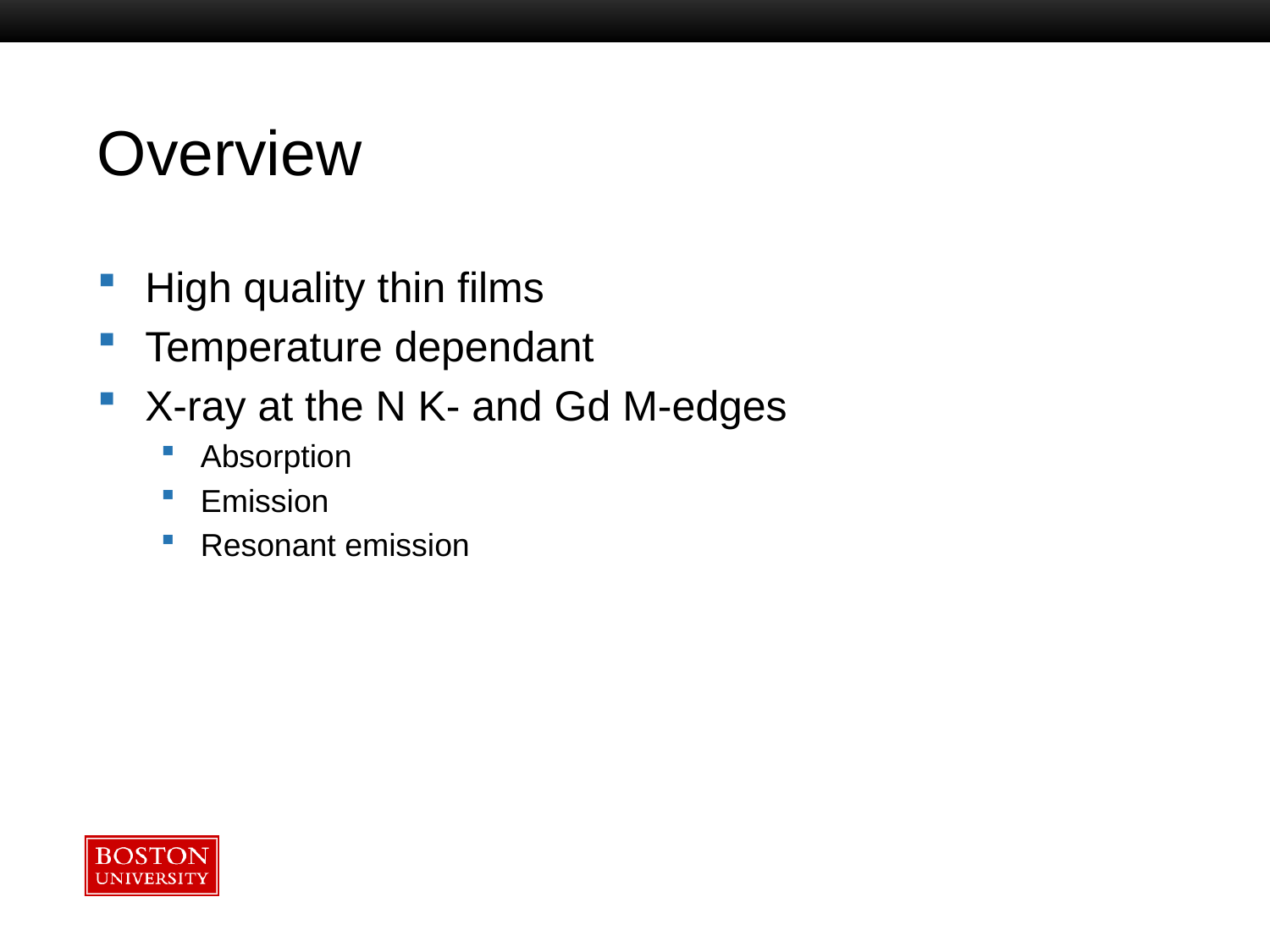

# Overview
High quality thin films
Temperature dependant
X-ray at the N K- and Gd M-edges
Absorption
Emission
Resonant emission